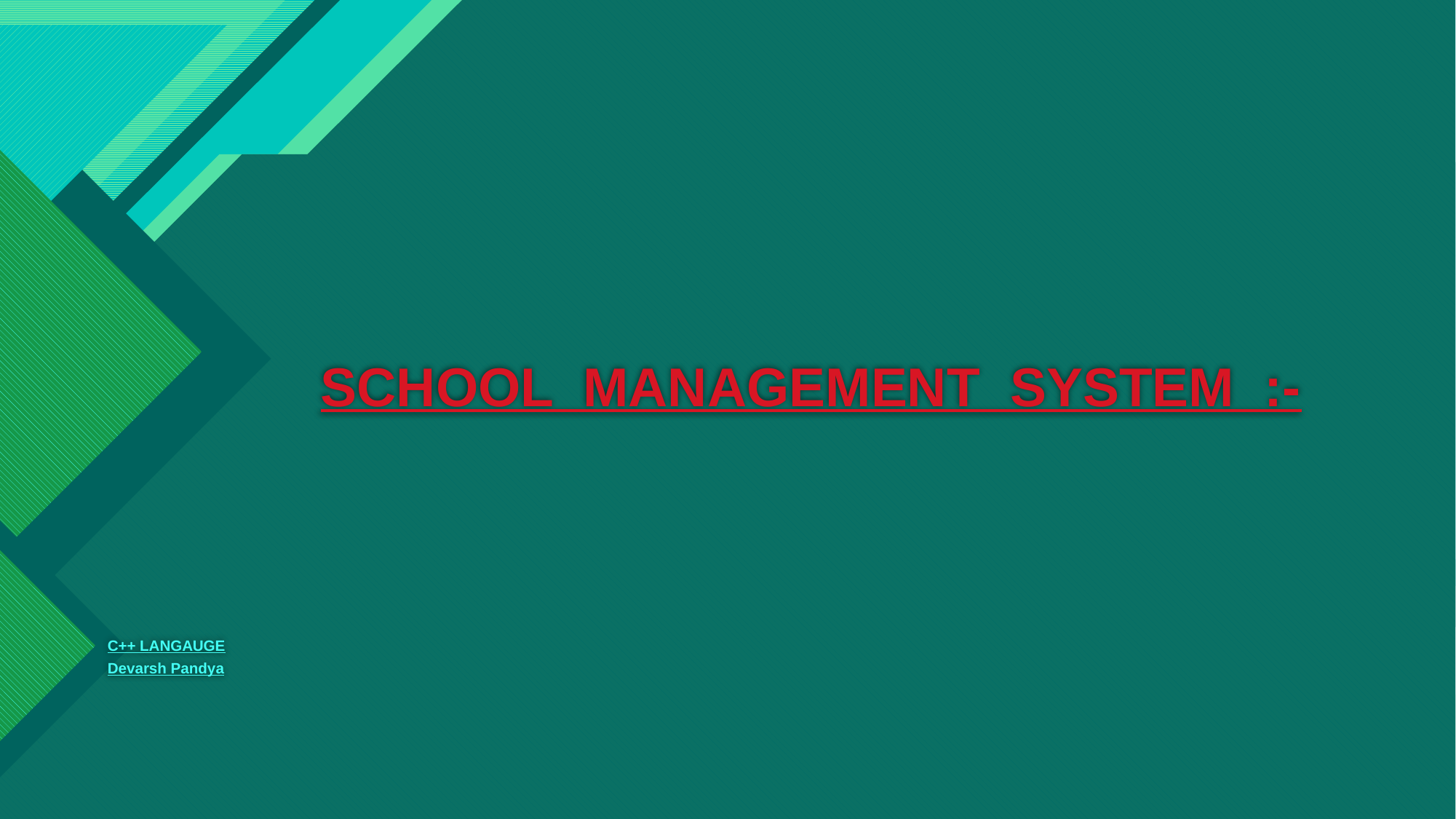

# SCHOOL  MANAGEMENT  SYSTEM  :-
C++ LANGAUGE
Devarsh Pandya